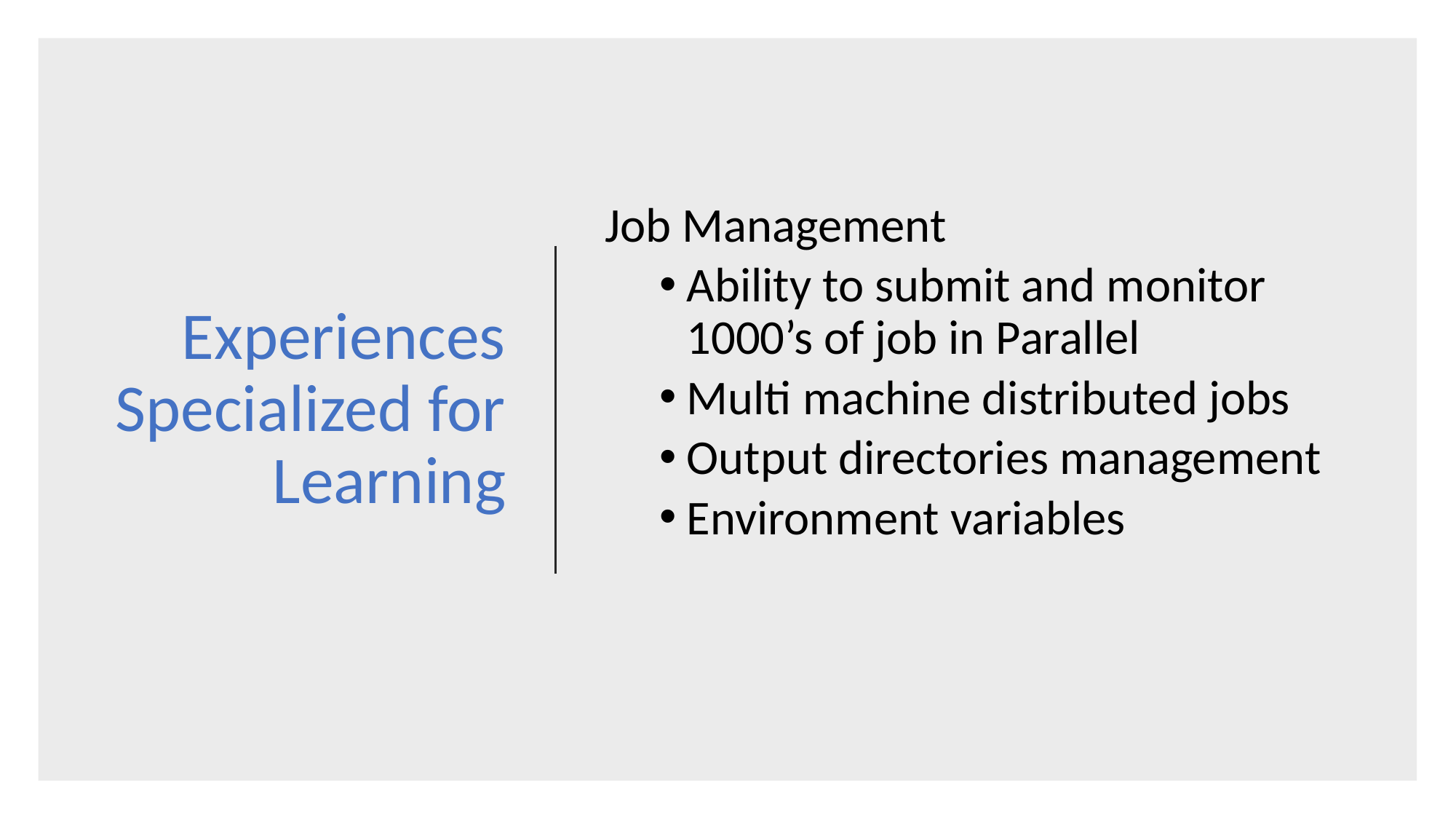

# Experiences Specialized for Learning
Job Management
Ability to submit and monitor 1000’s of job in Parallel
Multi machine distributed jobs
Output directories management
Environment variables